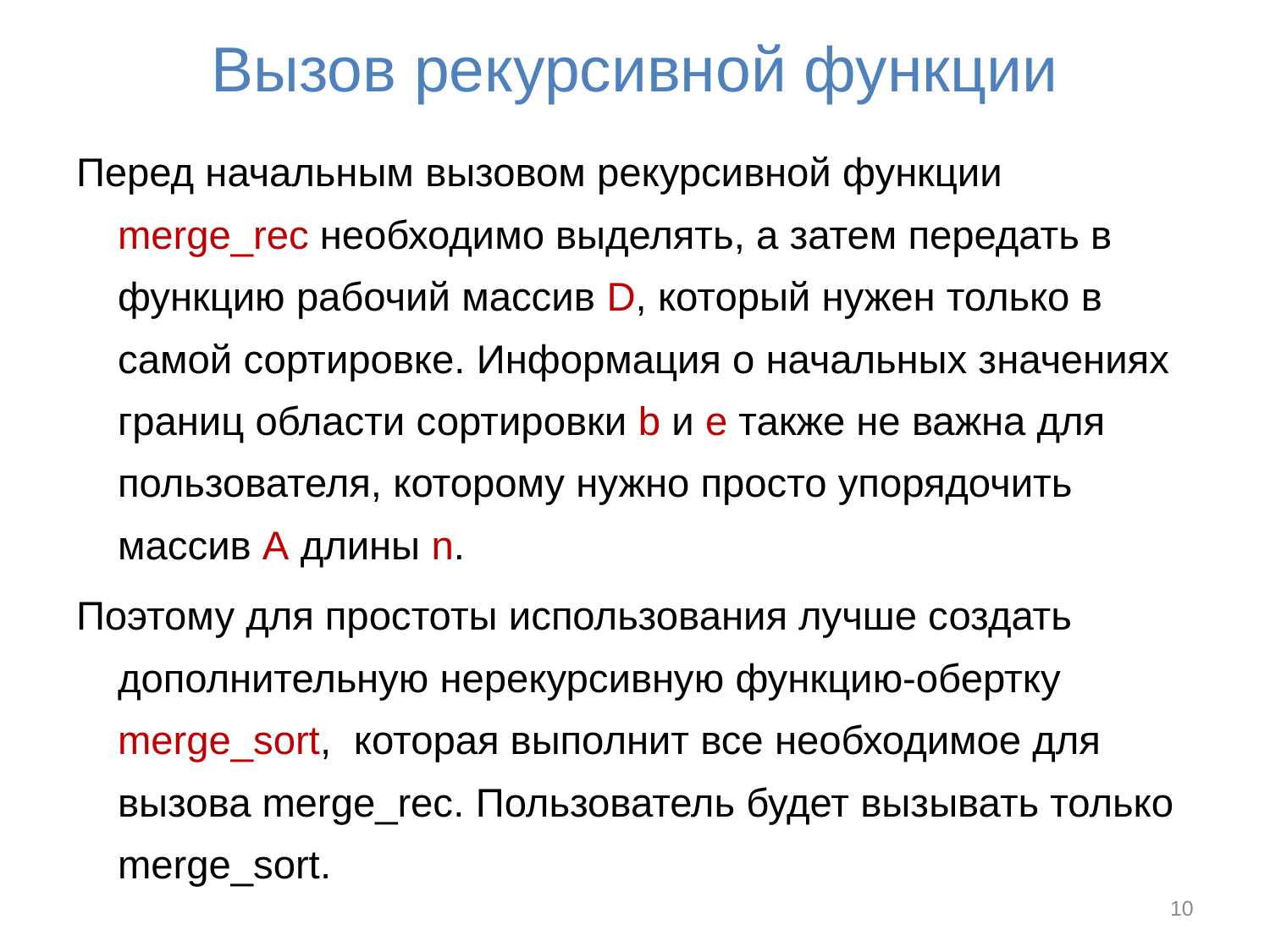

# Вызов рекурсивной функции
Перед начальным вызовом рекурсивной функции merge_rec необходимо выделять, а затем передать в функцию рабочий массив D, который нужен только в самой сортировке. Информация о начальных значениях границ области сортировки b и e также не важна для пользователя, которому нужно просто упорядочить массив A длины n.
Поэтому для простоты использования лучше создать дополнительную нерекурсивную функцию-обертку merge_sort,  которая выполнит все необходимое для вызова merge_rec. Пользователь будет вызывать только merge_sort.

10